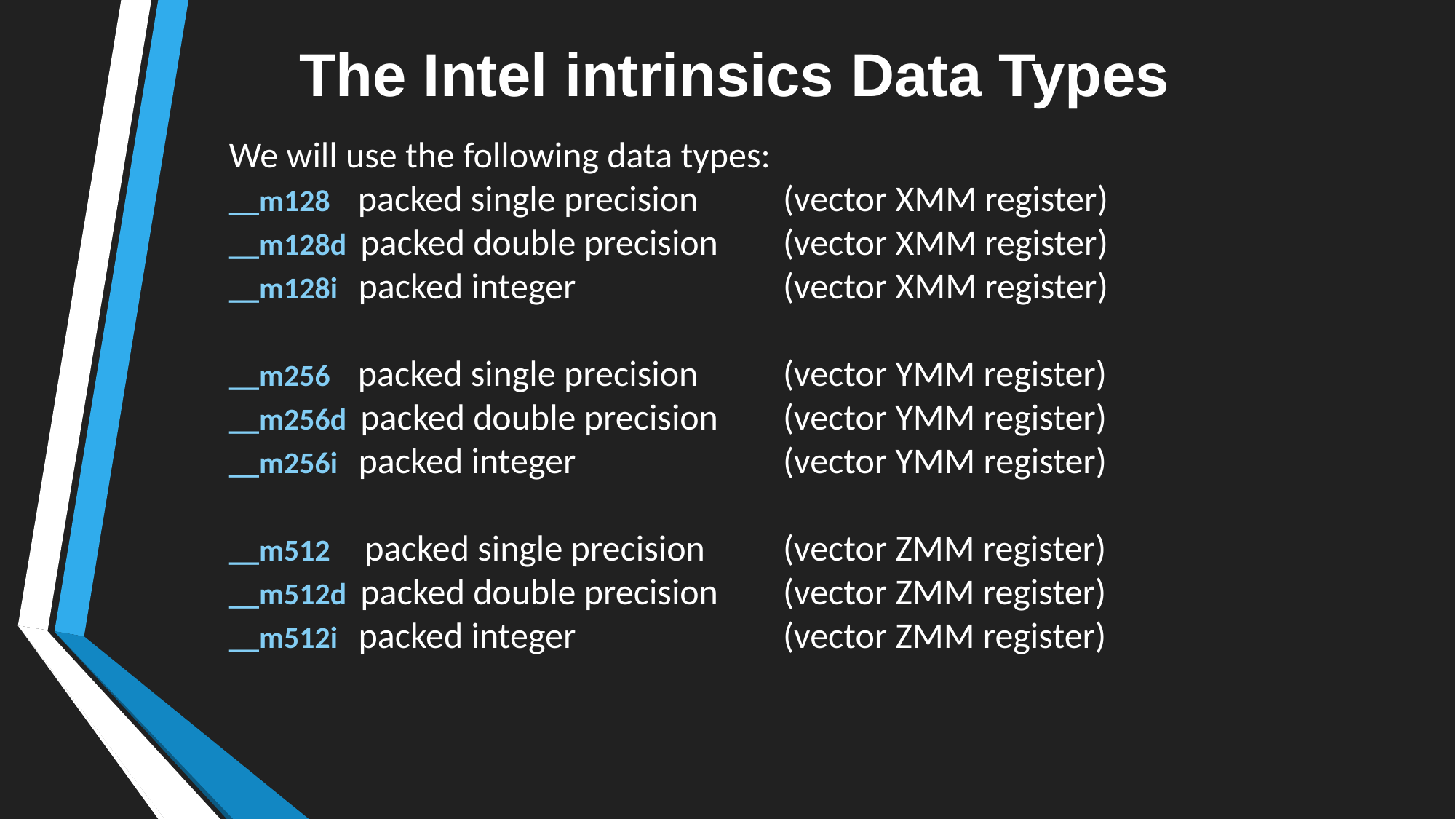

The Intel intrinsics Data Types
We will use the following data types:
__m128    packed single precision	 (vector XMM register)
__m128d  packed double precision 	 (vector XMM register)
__m128i   packed integer 		 (vector XMM register)

__m256    packed single precision	 (vector YMM register)
__m256d  packed double precision 	 (vector YMM register)
__m256i   packed integer 		 (vector YMM register)

__m512     packed single precision	 (vector ZMM register)
__m512d  packed double precision 	 (vector ZMM register)
__m512i   packed integer 		 (vector ZMM register)